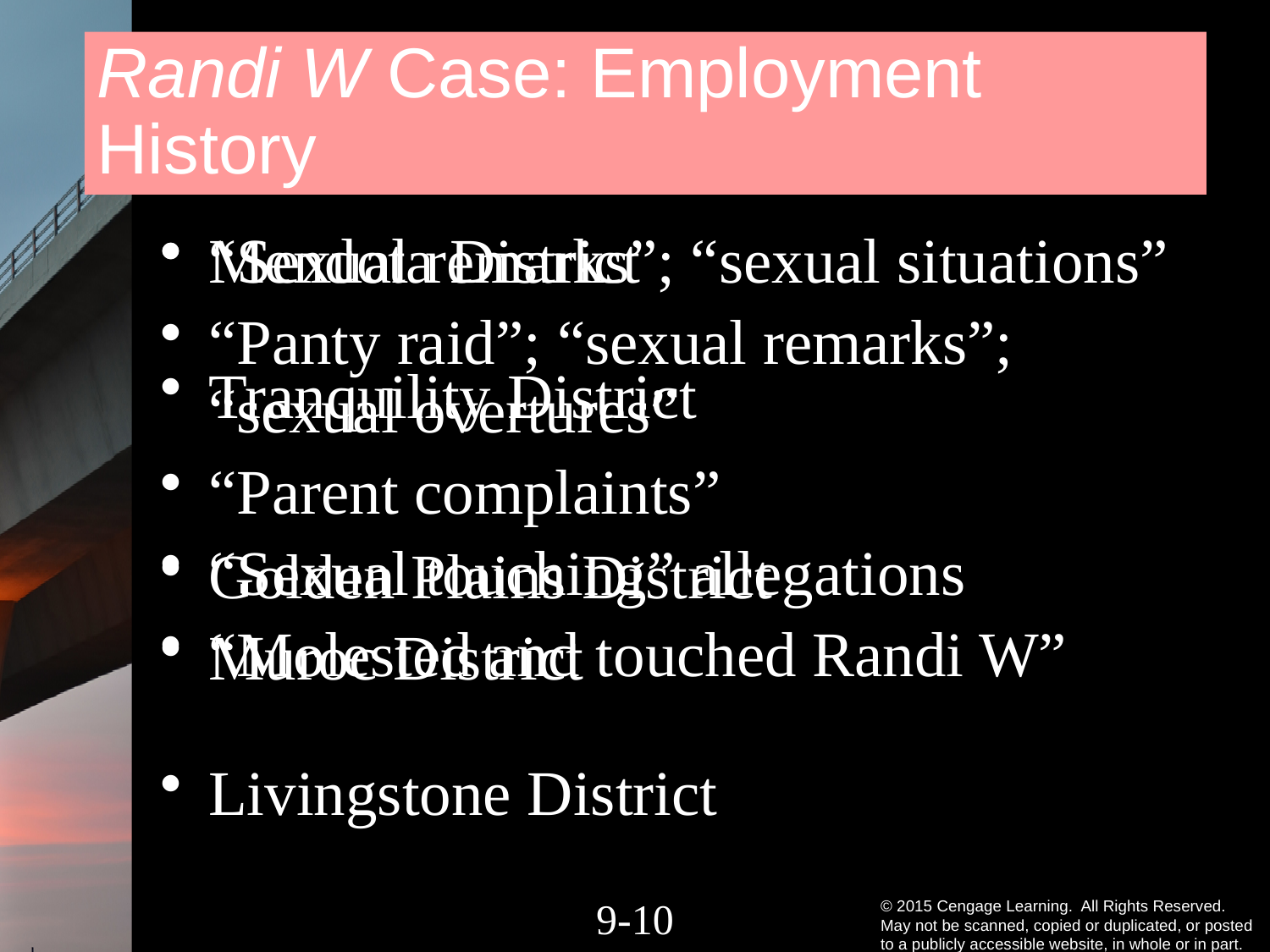

# Randi W Case: Employment History
Mendota District

Tranquility District

Golden Plains District
Muroc District

Livingstone District
“Sexual remarks”; “sexual situations”
“Panty raid”; “sexual remarks”; “sexual overtures”
“Parent complaints”
“Sexual touching” allegations
“Molested and touched Randi W”

9-10